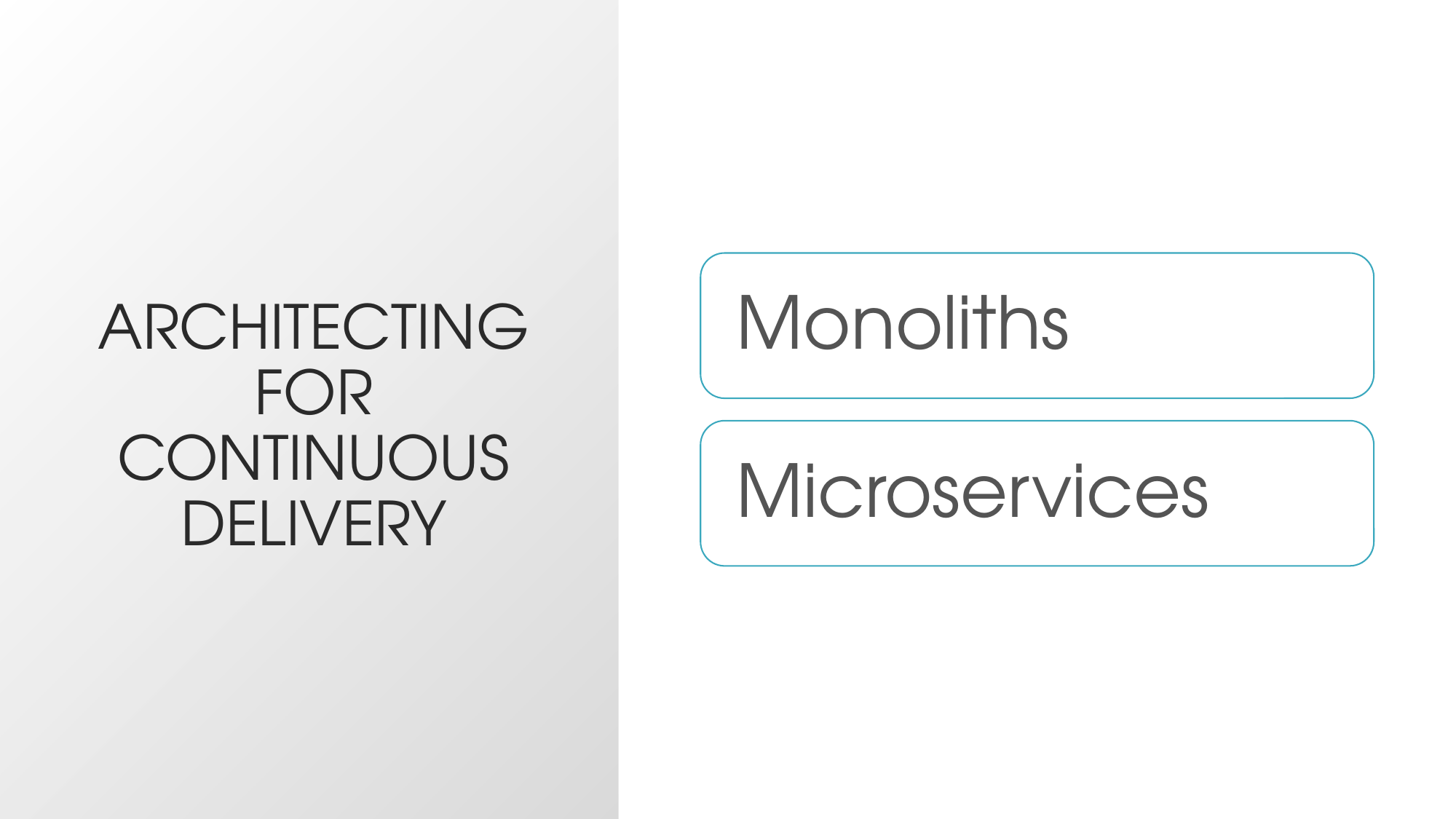

# Architecting for Continuous Delivery
Monoliths
Microservices